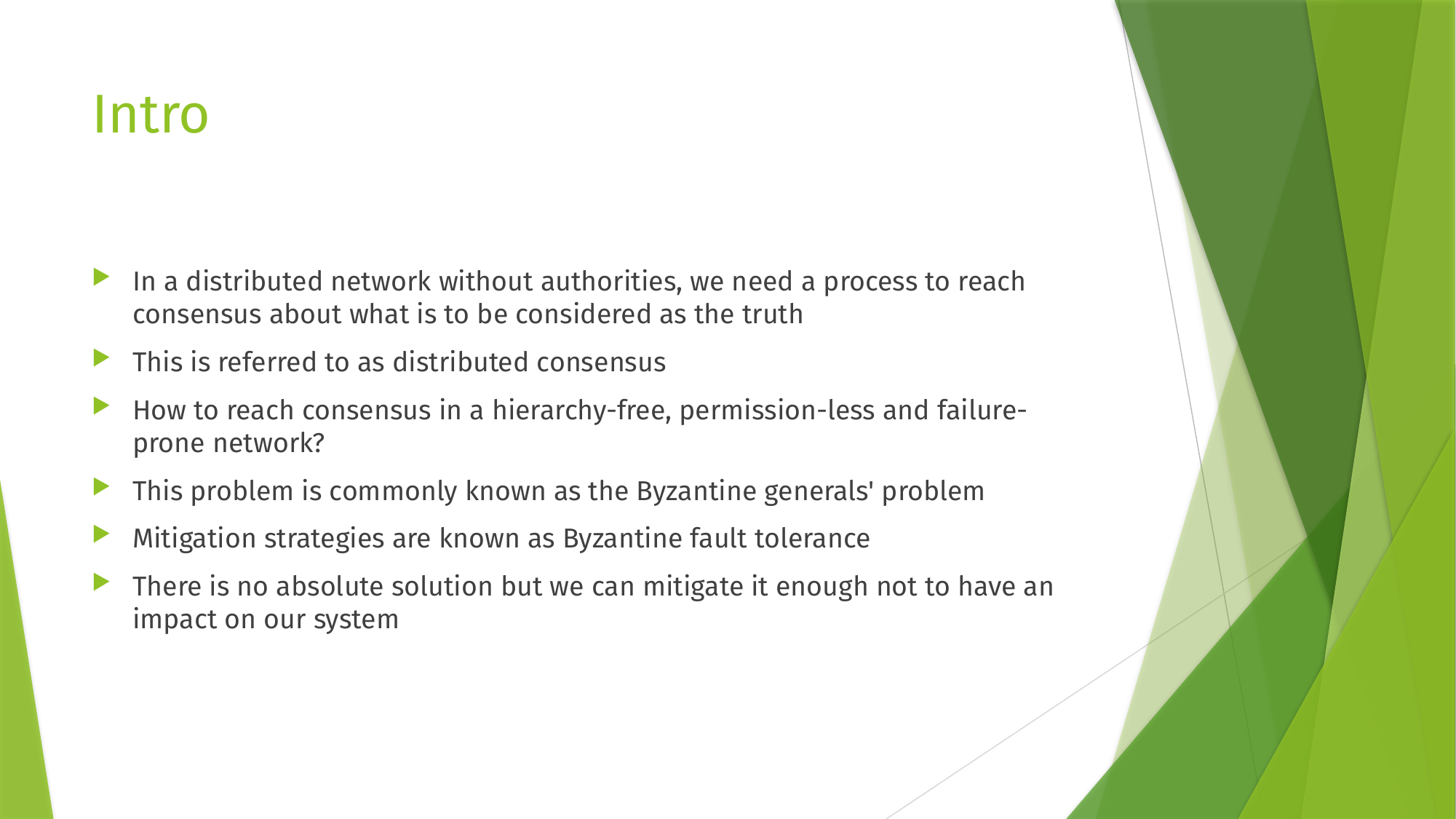

# Intro
In a distributed network without authorities, we need a process to reach consensus about what is to be considered as the truth
This is referred to as distributed consensus
How to reach consensus in a hierarchy-free, permission-less and failure-prone network?
This problem is commonly known as the Byzantine generals' problem
Mitigation strategies are known as Byzantine fault tolerance
There is no absolute solution but we can mitigate it enough not to have an impact on our system